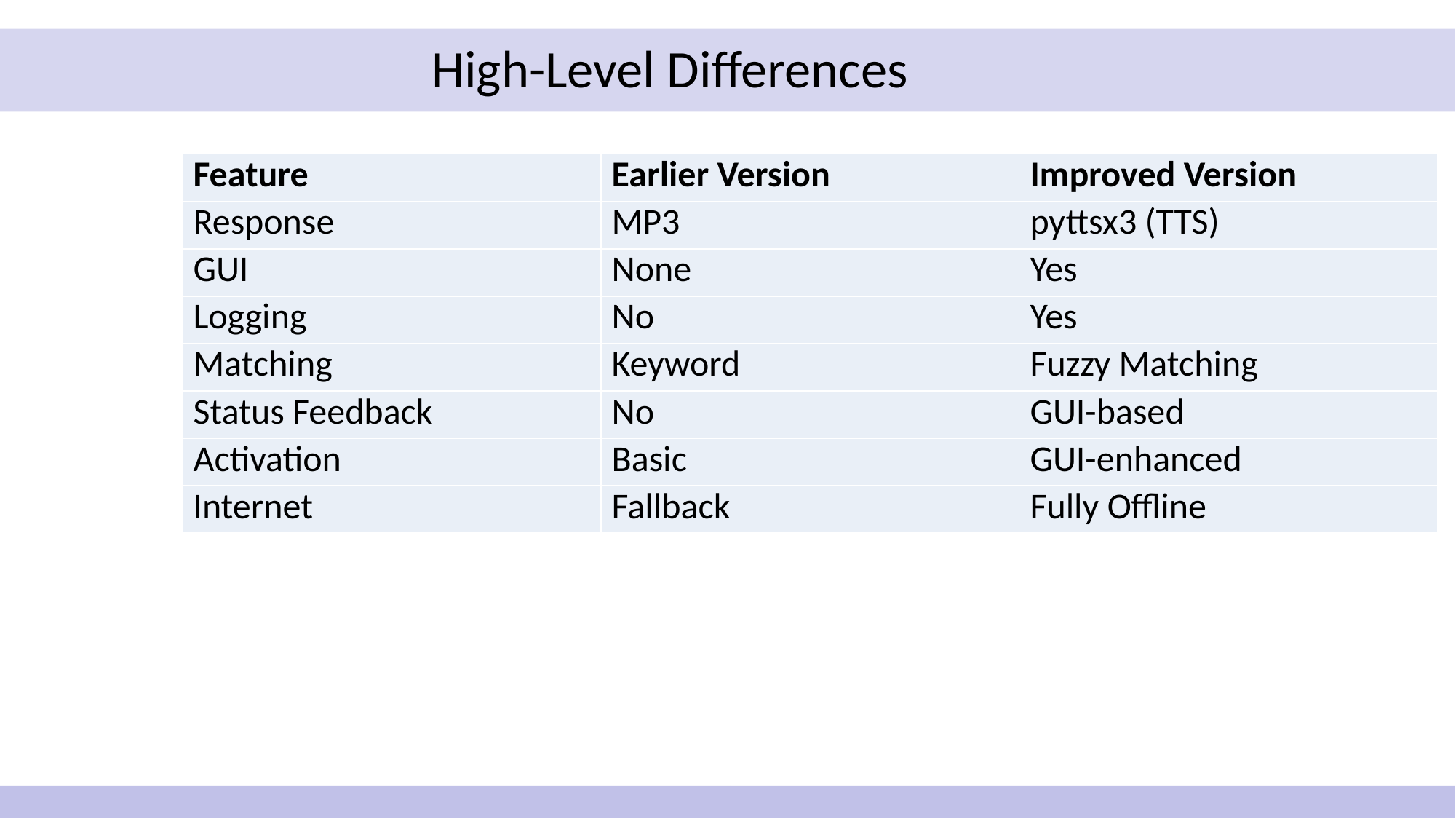

# High-Level Differences
| Feature | Earlier Version | Improved Version |
| --- | --- | --- |
| Response | MP3 | pyttsx3 (TTS) |
| GUI | None | Yes |
| Logging | No | Yes |
| Matching | Keyword | Fuzzy Matching |
| Status Feedback | No | GUI-based |
| Activation | Basic | GUI-enhanced |
| Internet | Fallback | Fully Offline |